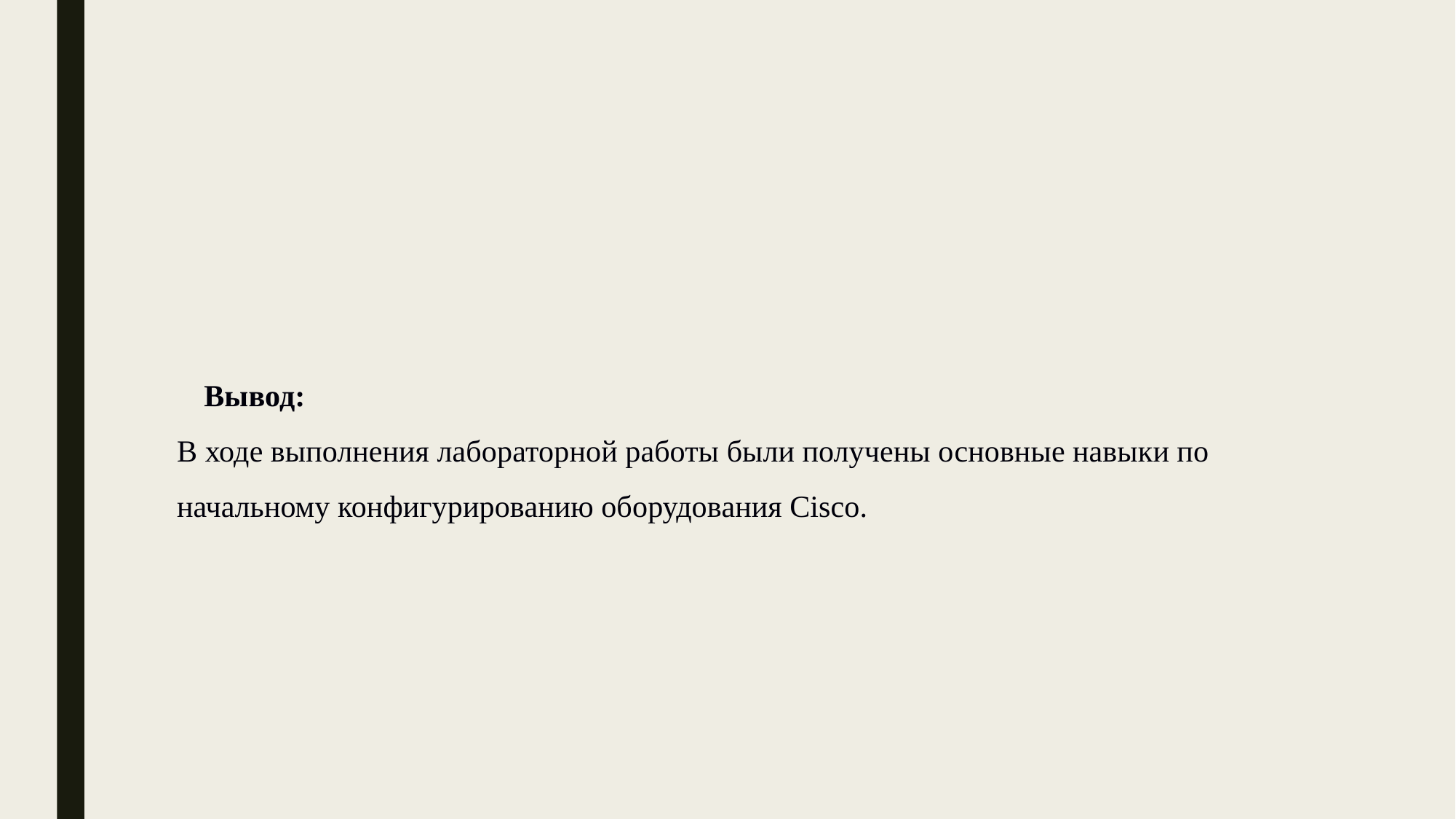

# Вывод: В ходе выполнения лабораторной работы были получены основные навыки по начальному конфигурированию оборудования Cisco.